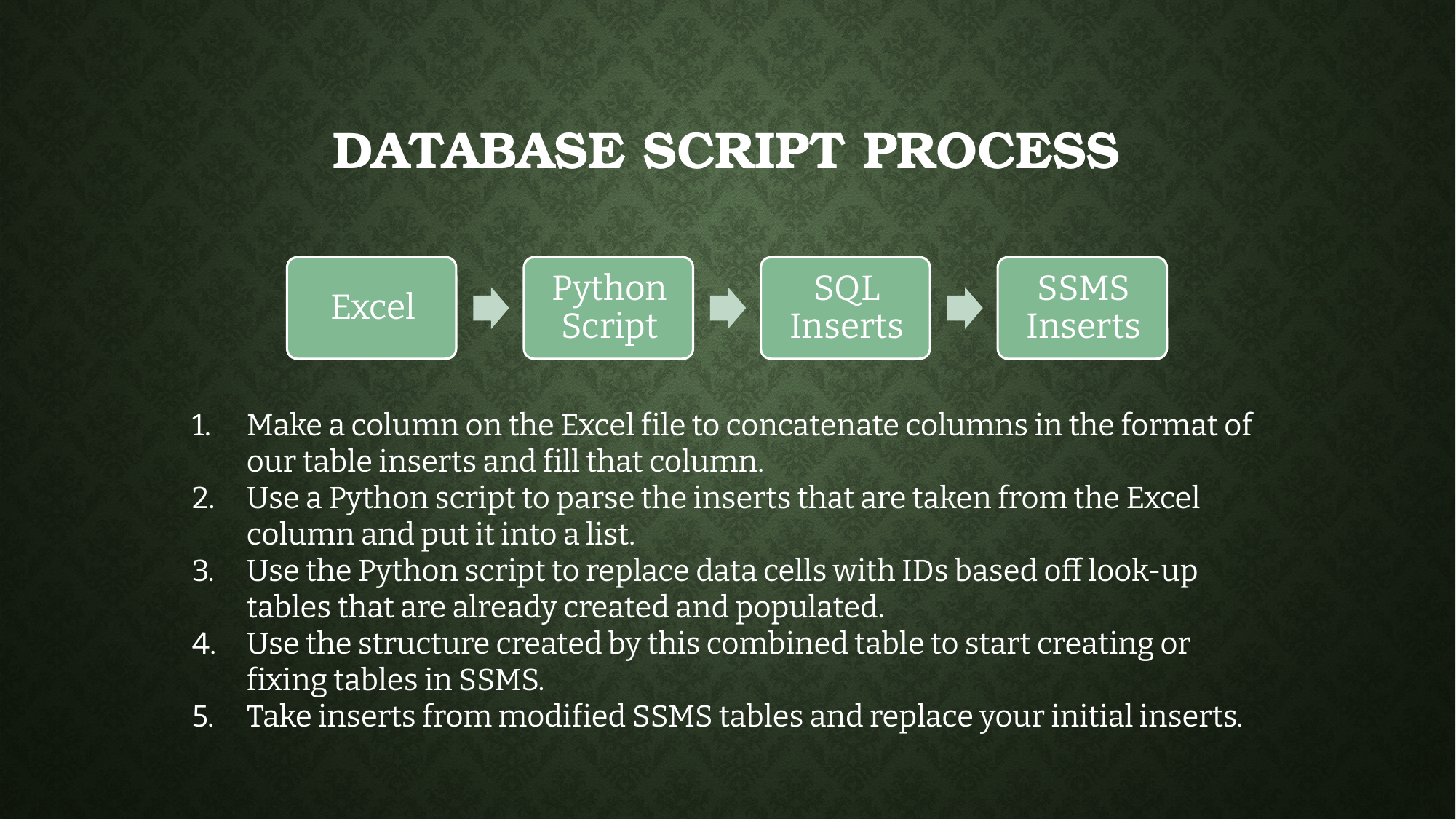

Excel

Python Script

SQL Inserts

SSMS Inserts
# Database script process
Make a column on the Excel file to concatenate columns in the format of our table inserts and fill that column.
Use a Python script to parse the inserts that are taken from the Excel column and put it into a list.
Use the Python script to replace data cells with IDs based off look-up tables that are already created and populated.
Use the structure created by this combined table to start creating or fixing tables in SSMS.
Take inserts from modified SSMS tables and replace your initial inserts.